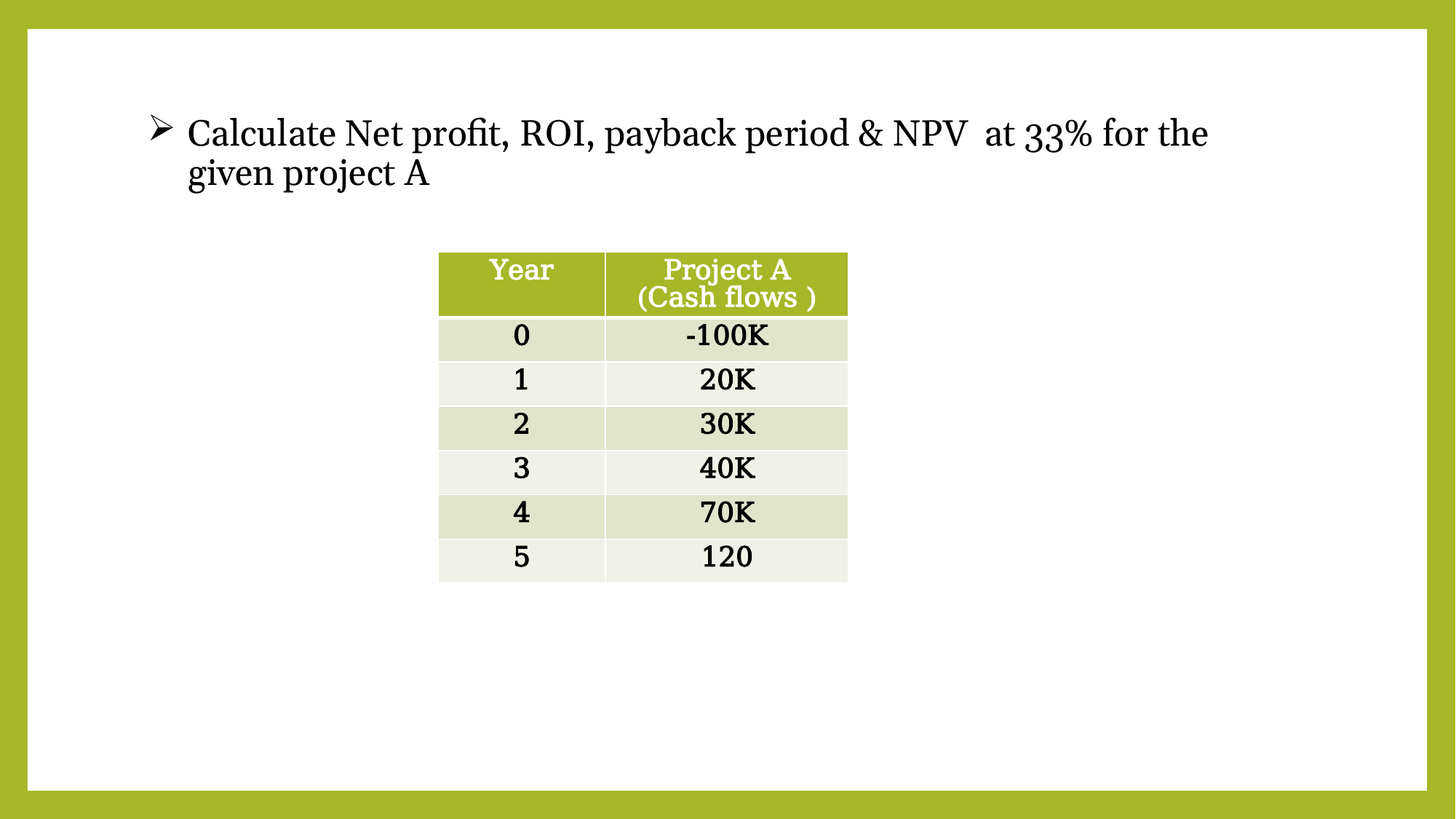

# Calculate Net profit, ROI, payback period & NPV  at 33% for the given project A
| Year | Project A (Cash flows ) |
| --- | --- |
| 0 | -100K |
| 1 | 20K |
| 2 | 30K |
| 3 | 40K |
| 4 | 70K |
| 5 | 120 |